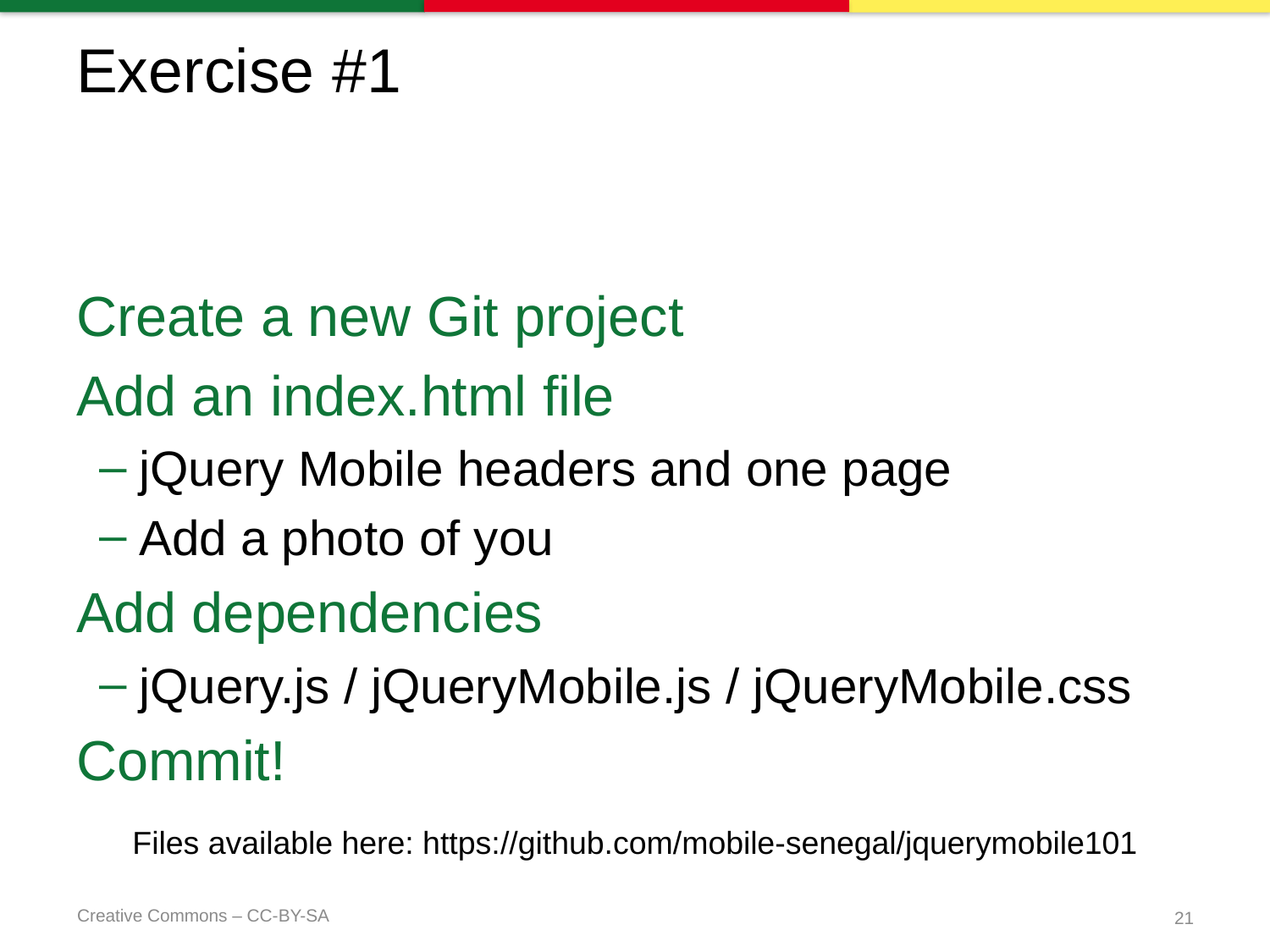

# Exercise #1
Create a new Git project
Add an index.html file
jQuery Mobile headers and one page
Add a photo of you
Add dependencies
jQuery.js / jQueryMobile.js / jQueryMobile.css
Commit!
Files available here: https://github.com/mobile-senegal/jquerymobile101
21